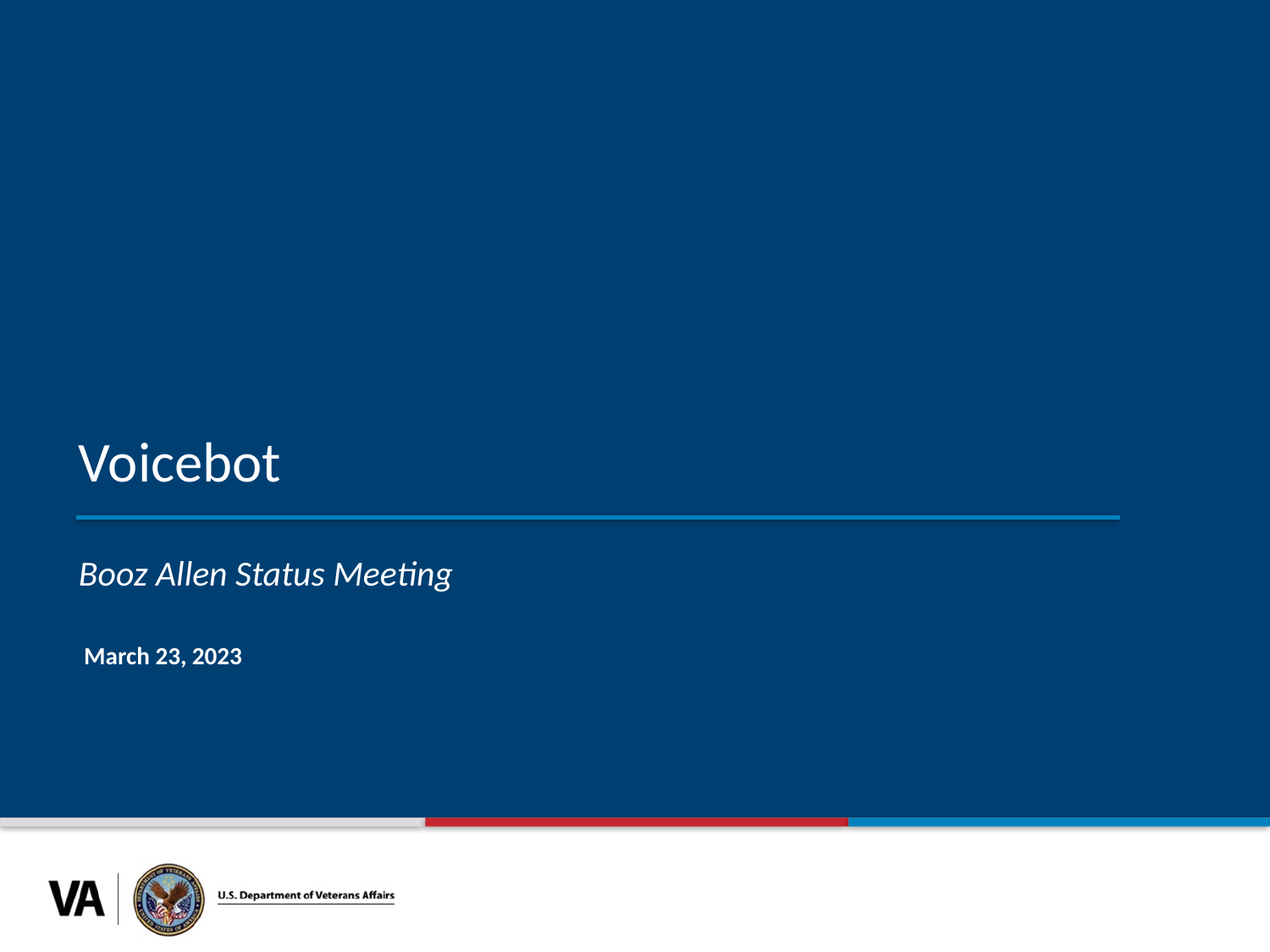

Voicebot
Booz Allen Status Meeting
March 23, 2023